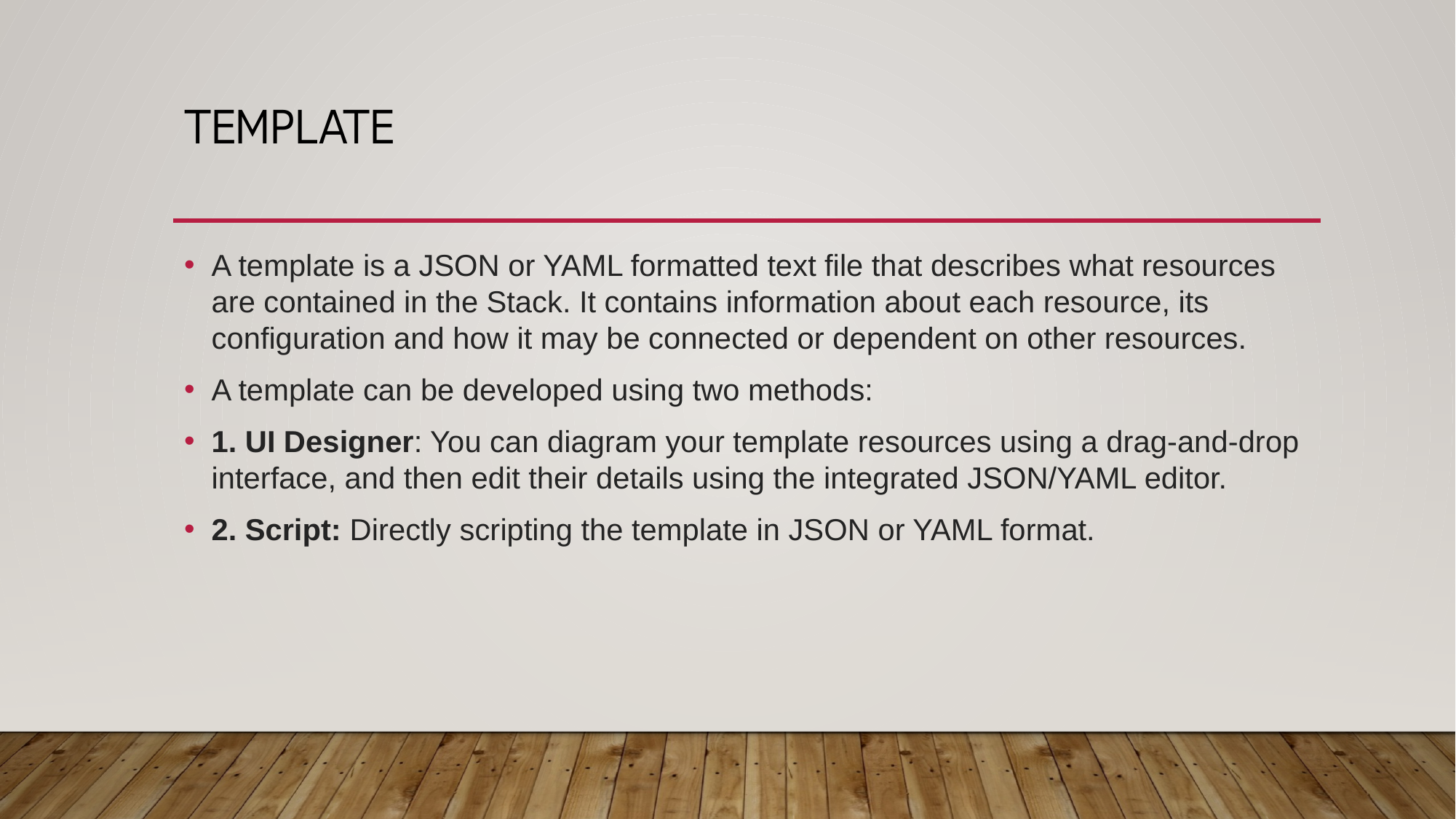

# template
A template is a JSON or YAML formatted text file that describes what resources are contained in the Stack. It contains information about each resource, its configuration and how it may be connected or dependent on other resources.
A template can be developed using two methods:
1. UI Designer: You can diagram your template resources using a drag-and-drop interface, and then edit their details using the integrated JSON/YAML editor.
2. Script: Directly scripting the template in JSON or YAML format.